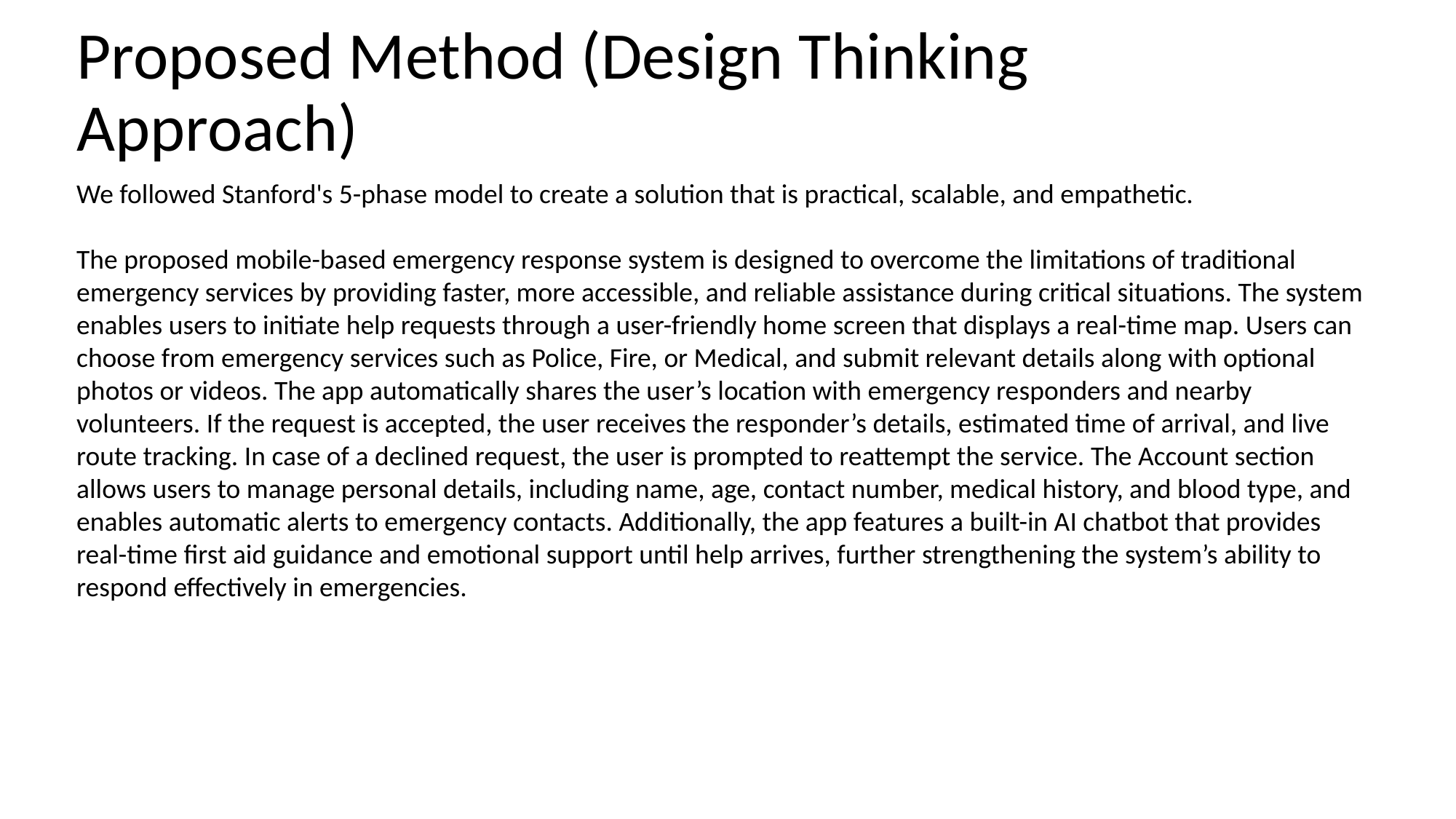

Proposed Method (Design Thinking Approach)
We followed Stanford's 5-phase model to create a solution that is practical, scalable, and empathetic.
The proposed mobile-based emergency response system is designed to overcome the limitations of traditional emergency services by providing faster, more accessible, and reliable assistance during critical situations. The system enables users to initiate help requests through a user-friendly home screen that displays a real-time map. Users can choose from emergency services such as Police, Fire, or Medical, and submit relevant details along with optional photos or videos. The app automatically shares the user’s location with emergency responders and nearby volunteers. If the request is accepted, the user receives the responder’s details, estimated time of arrival, and live route tracking. In case of a declined request, the user is prompted to reattempt the service. The Account section allows users to manage personal details, including name, age, contact number, medical history, and blood type, and enables automatic alerts to emergency contacts. Additionally, the app features a built-in AI chatbot that provides real-time first aid guidance and emotional support until help arrives, further strengthening the system’s ability to respond effectively in emergencies.